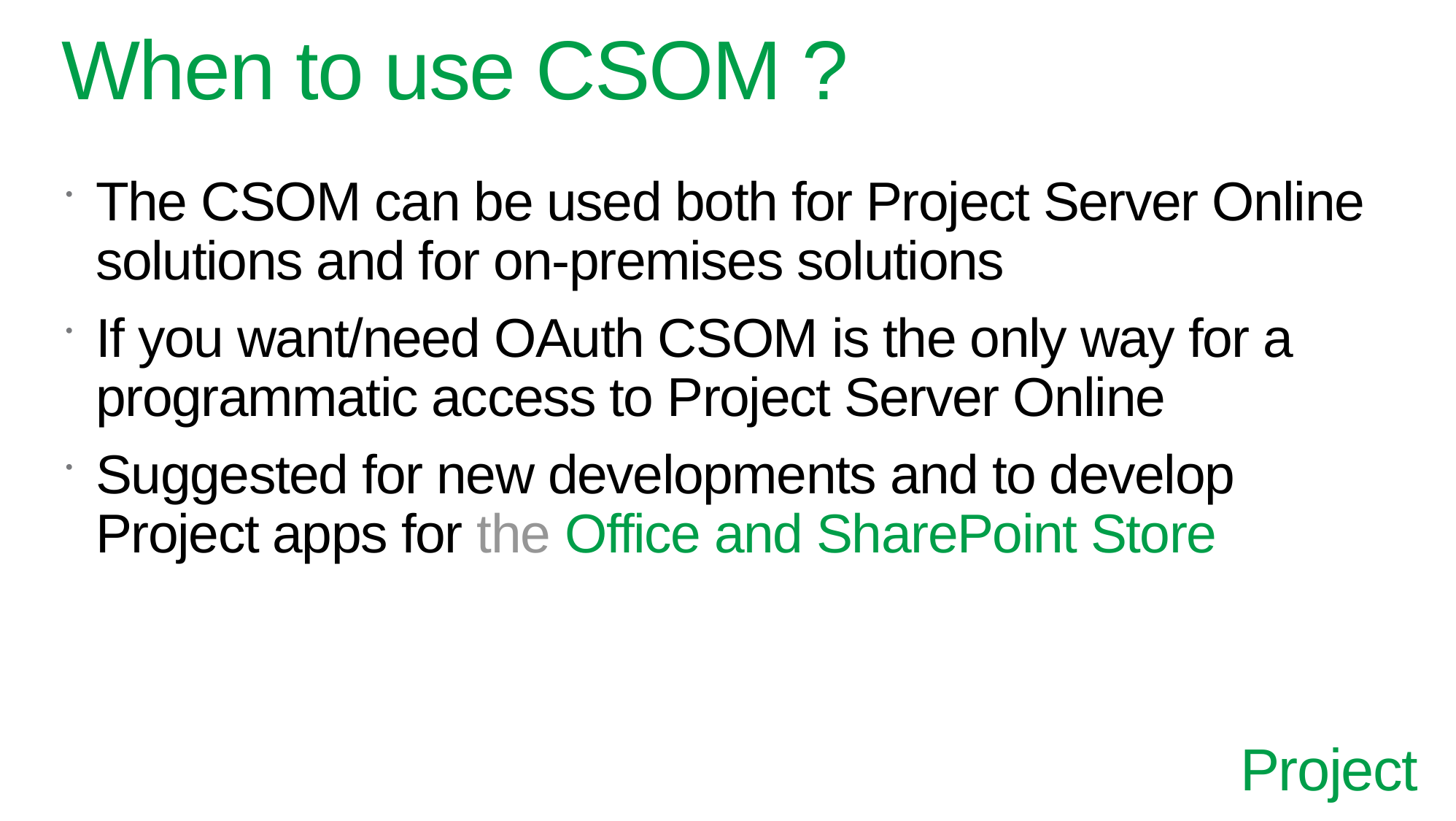

# When to use CSOM ?
The CSOM can be used both for Project Server Online solutions and for on-premises solutions
If you want/need OAuth CSOM is the only way for a programmatic access to Project Server Online
Suggested for new developments and to develop Project apps for the Office and SharePoint Store